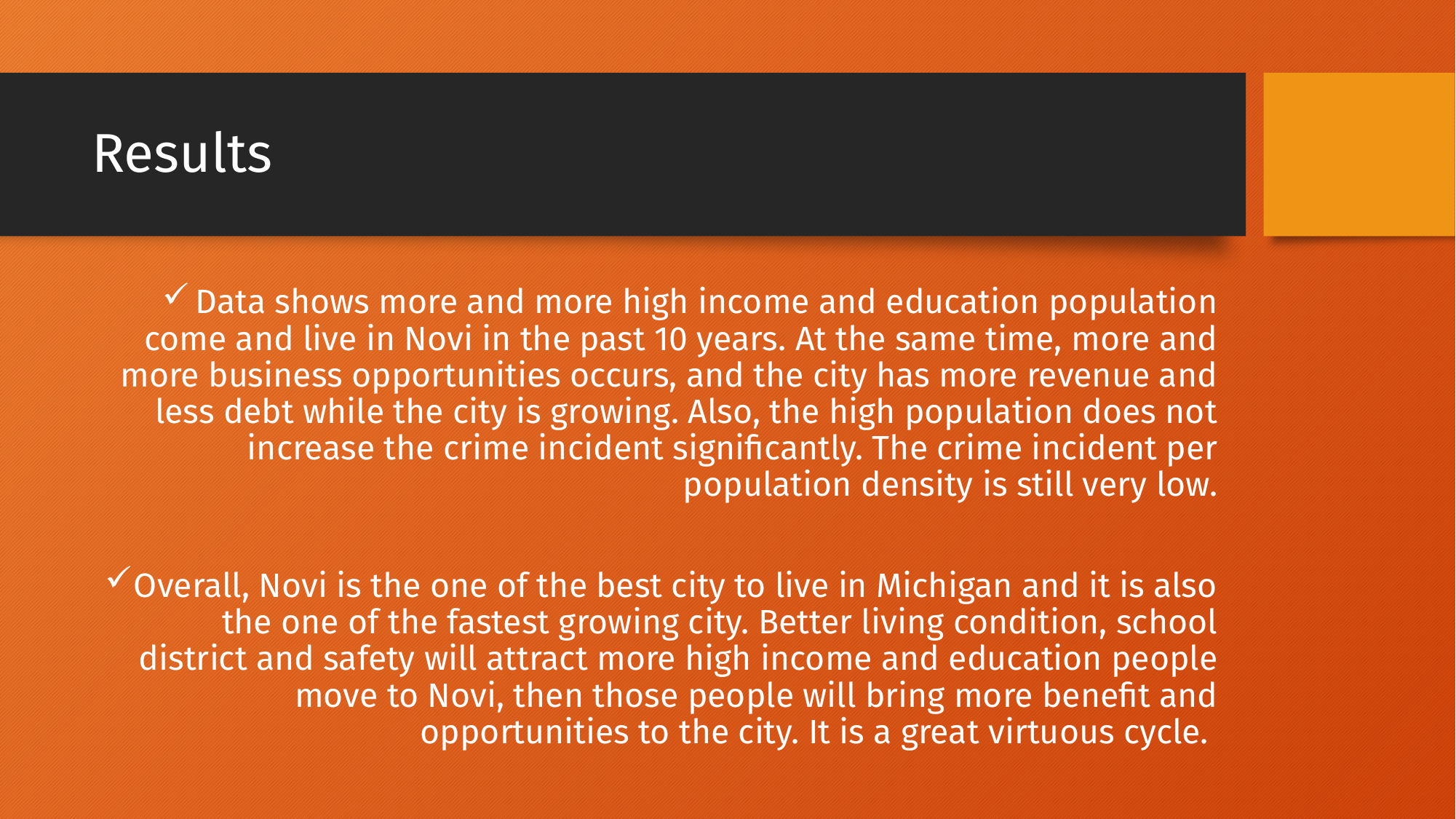

# Results
Data shows more and more high income and education population come and live in Novi in the past 10 years. At the same time, more and more business opportunities occurs, and the city has more revenue and less debt while the city is growing. Also, the high population does not increase the crime incident significantly. The crime incident per population density is still very low.

Overall, Novi is the one of the best city to live in Michigan and it is also the one of the fastest growing city. Better living condition, school district and safety will attract more high income and education people move to Novi, then those people will bring more benefit and opportunities to the city. It is a great virtuous cycle.